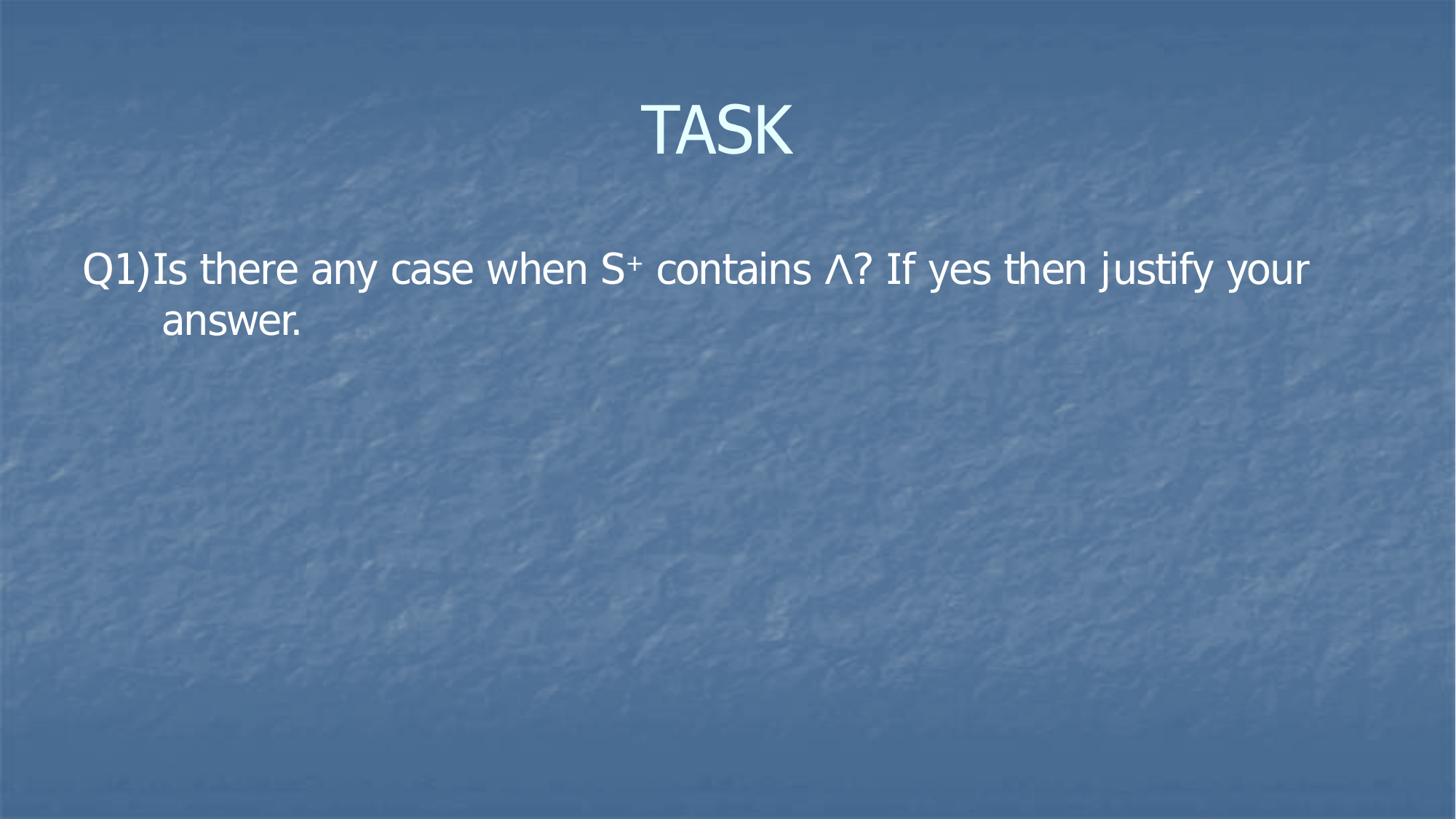

# TASK
Q1)Is there any case when S+ contains Λ? If yes then justify your answer.